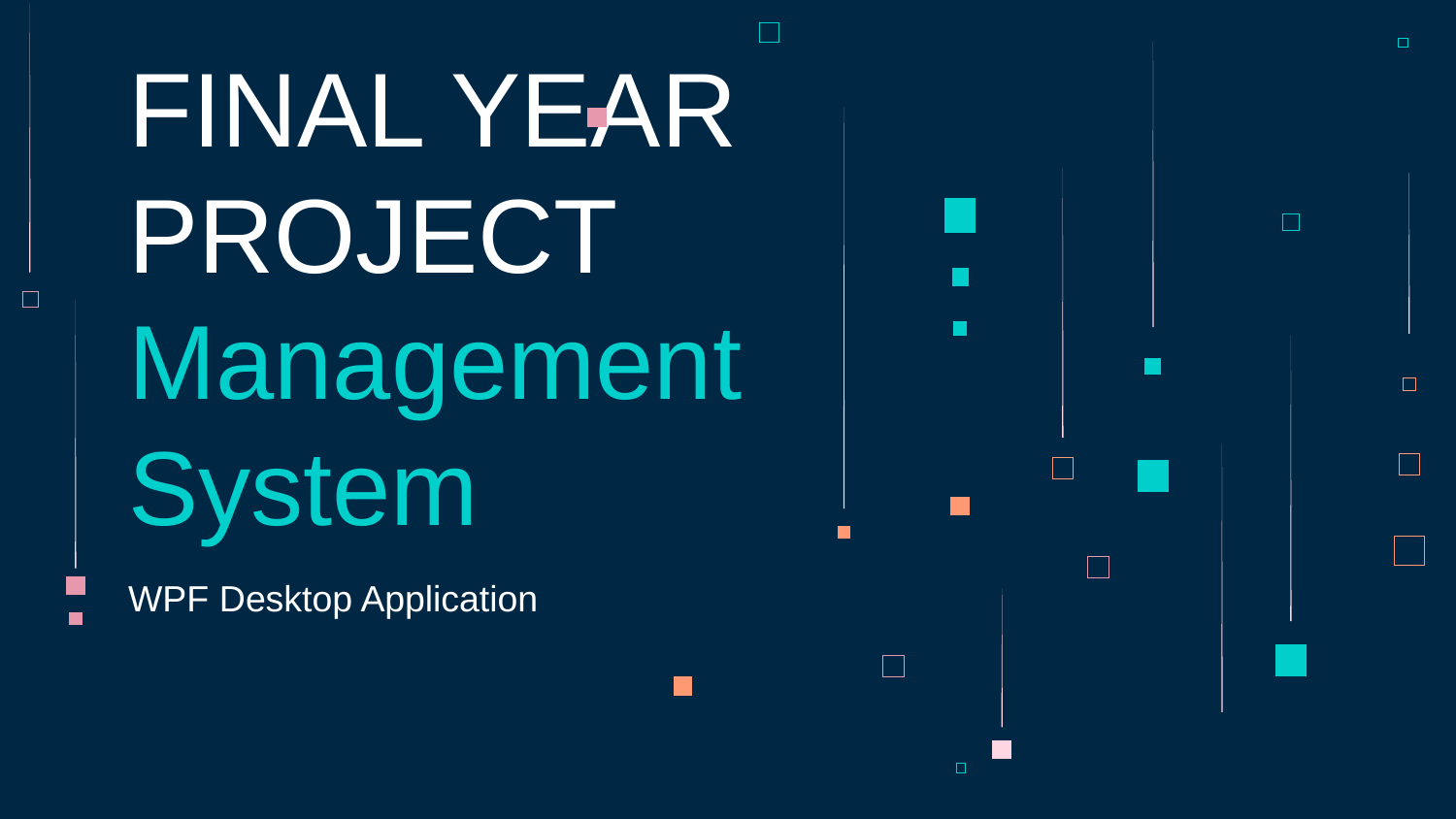

# FINAL YEAR PROJECT Management System

WPF Desktop Application